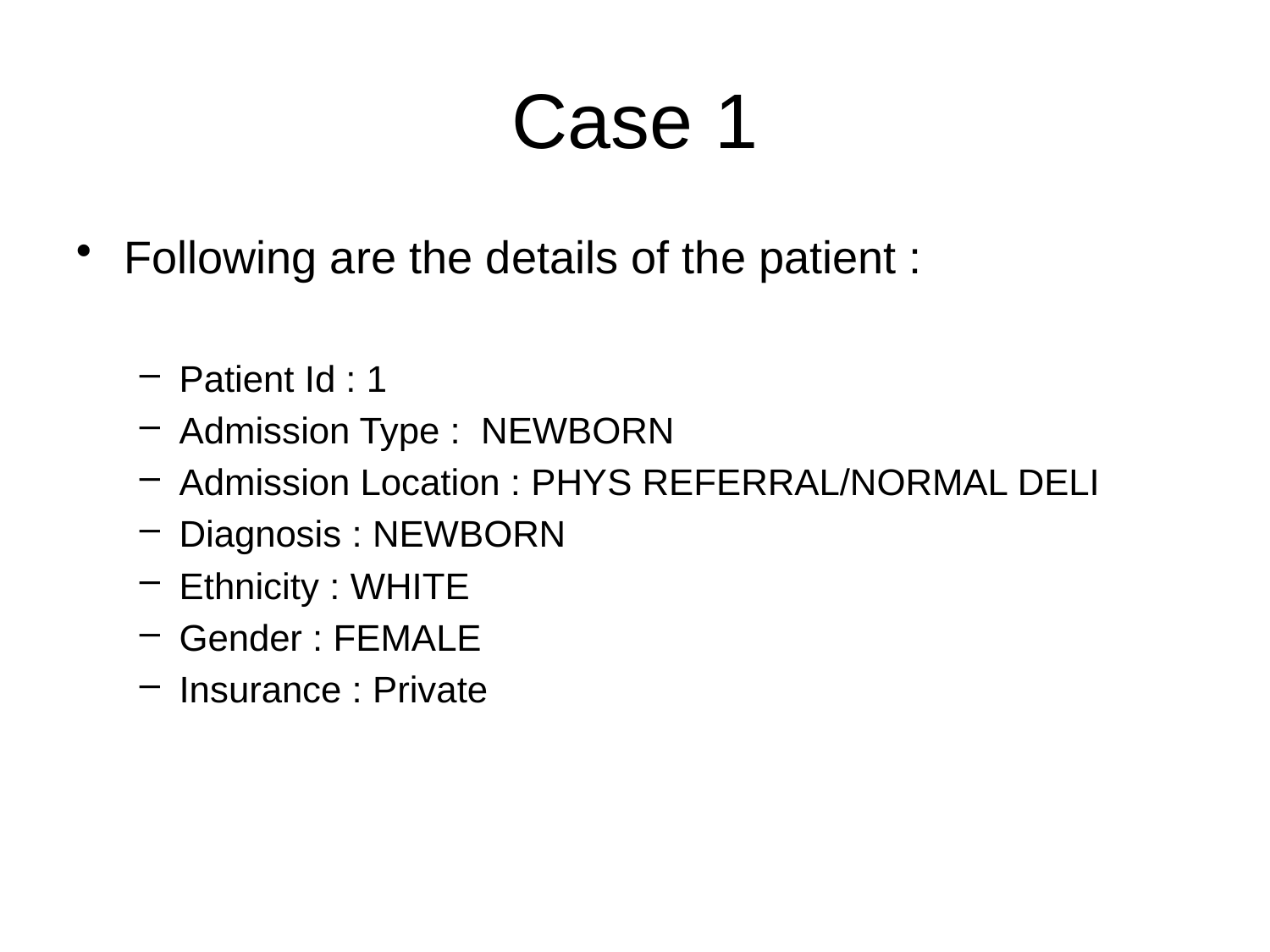

# Case 1
Following are the details of the patient :

Patient Id : 1
Admission Type :  NEWBORN
Admission Location : PHYS REFERRAL/NORMAL DELI
Diagnosis : NEWBORN
Ethnicity : WHITE
Gender : FEMALE
Insurance : Private